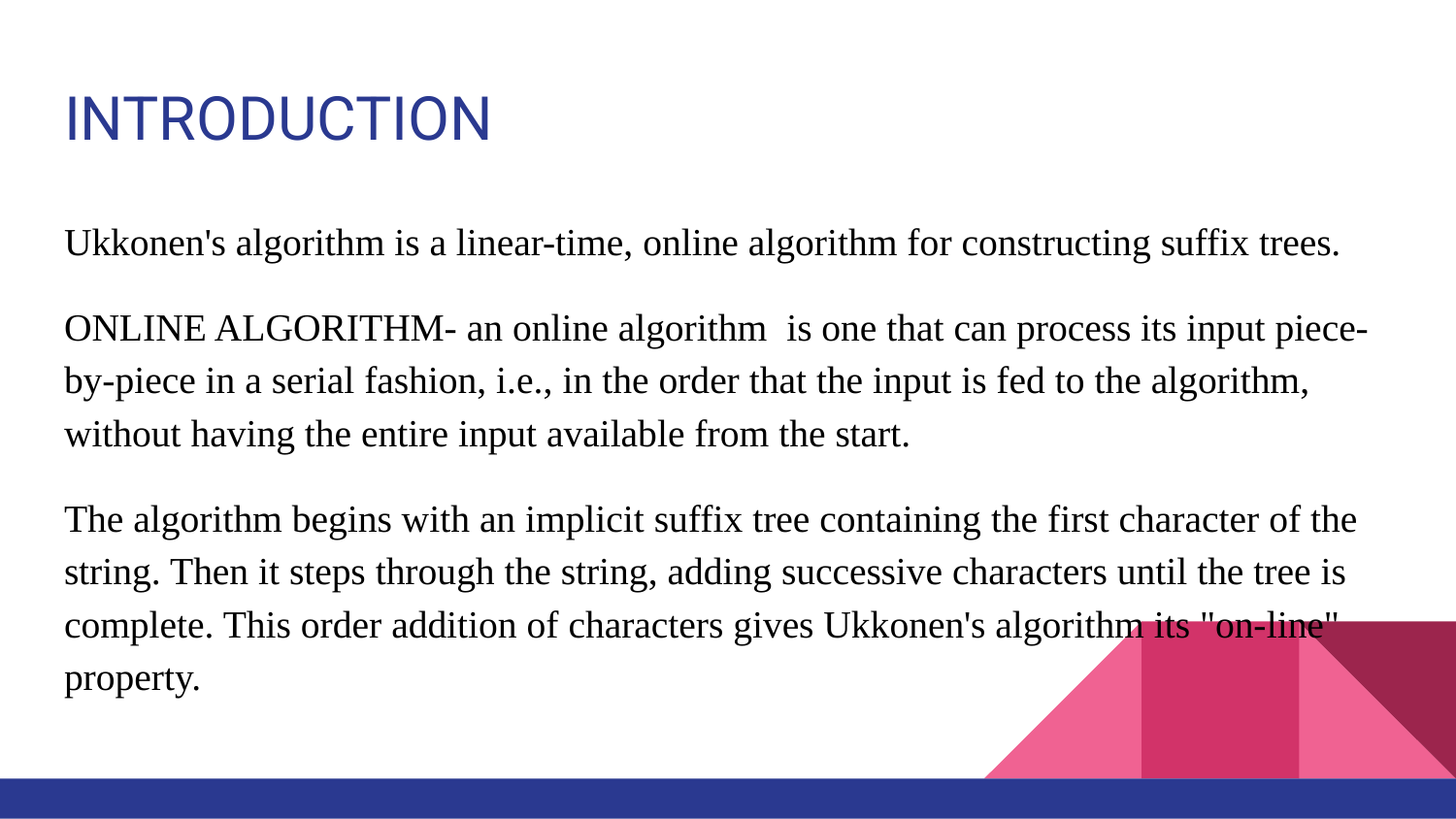

# INTRODUCTION
Ukkonen's algorithm is a linear-time, online algorithm for constructing suffix trees.
ONLINE ALGORITHM- an online algorithm  is one that can process its input piece-by-piece in a serial fashion, i.e., in the order that the input is fed to the algorithm, without having the entire input available from the start.
The algorithm begins with an implicit suffix tree containing the first character of the string. Then it steps through the string, adding successive characters until the tree is complete. This order addition of characters gives Ukkonen's algorithm its "on-line" property.